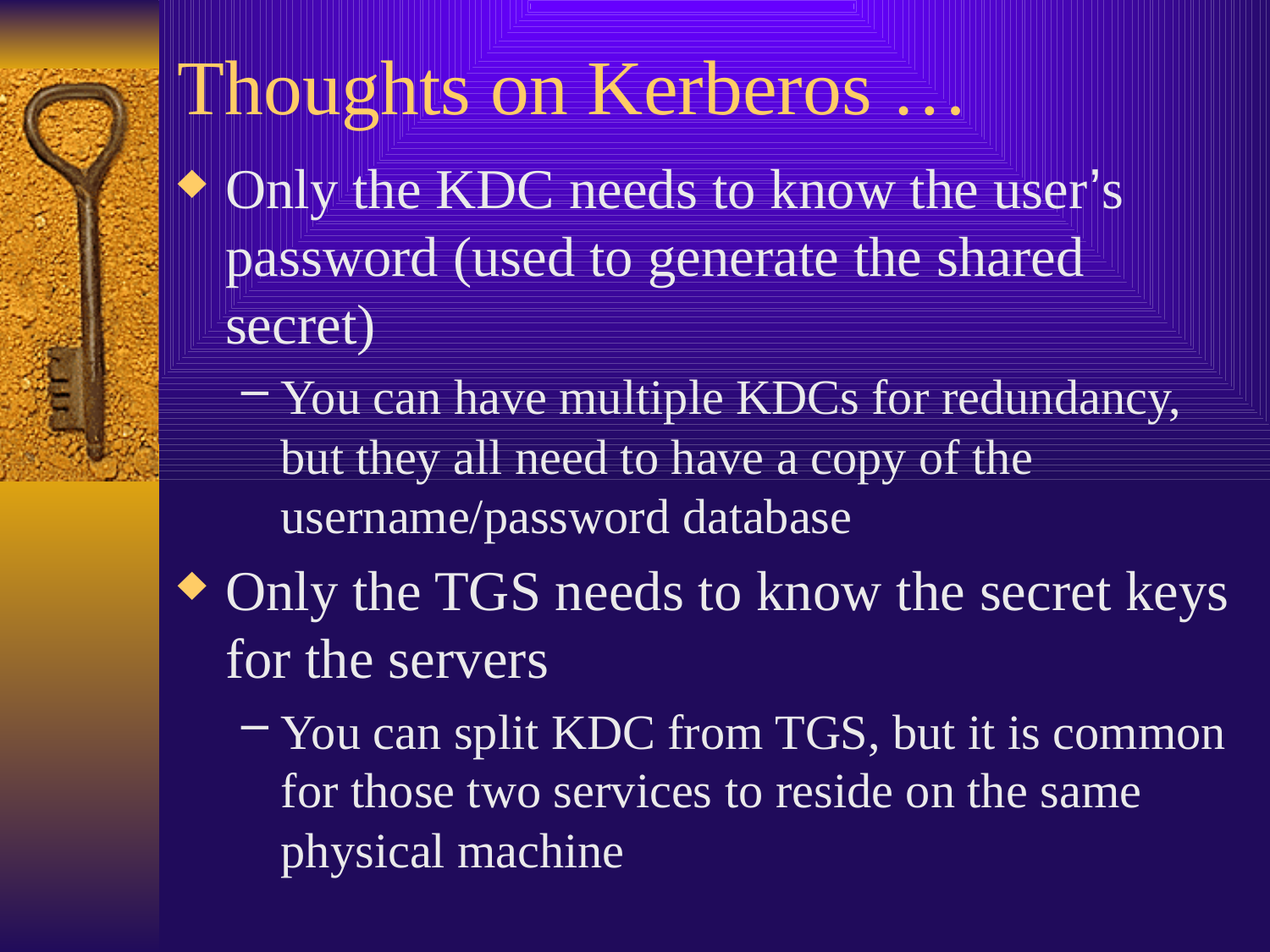

# Thoughts on Kerberos …
Only the KDC needs to know the user’s password (used to generate the shared secret)
You can have multiple KDCs for redundancy, but they all need to have a copy of the username/password database
Only the TGS needs to know the secret keys for the servers
You can split KDC from TGS, but it is common for those two services to reside on the same physical machine